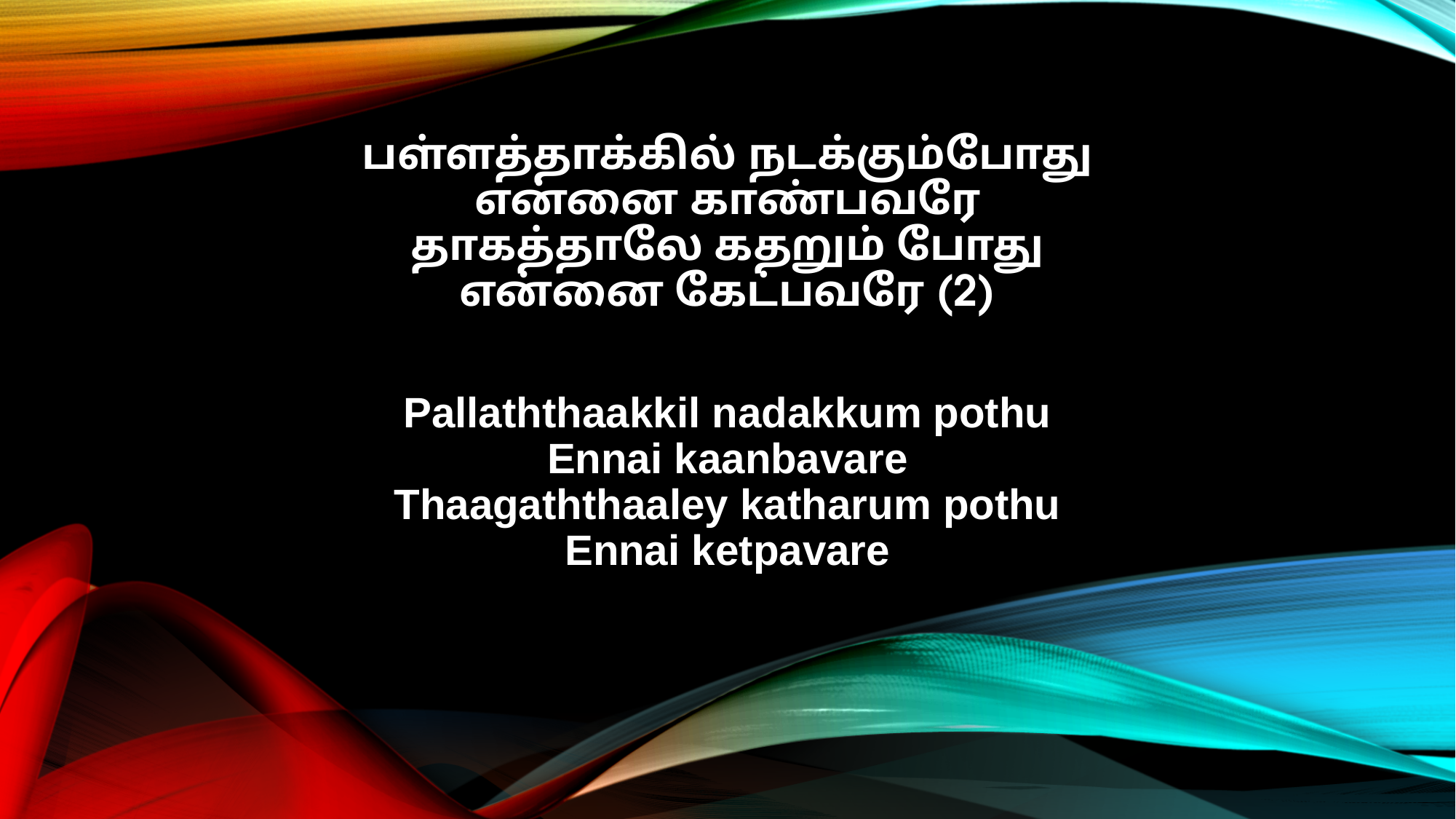

பள்ளத்தாக்கில் நடக்கும்போது
என்னை காண்பவரே
தாகத்தாலே கதறும் போது
என்னை கேட்பவரே (2)

Pallaththaakkil nadakkum pothu
Ennai kaanbavare
Thaagaththaaley katharum pothu
Ennai ketpavare